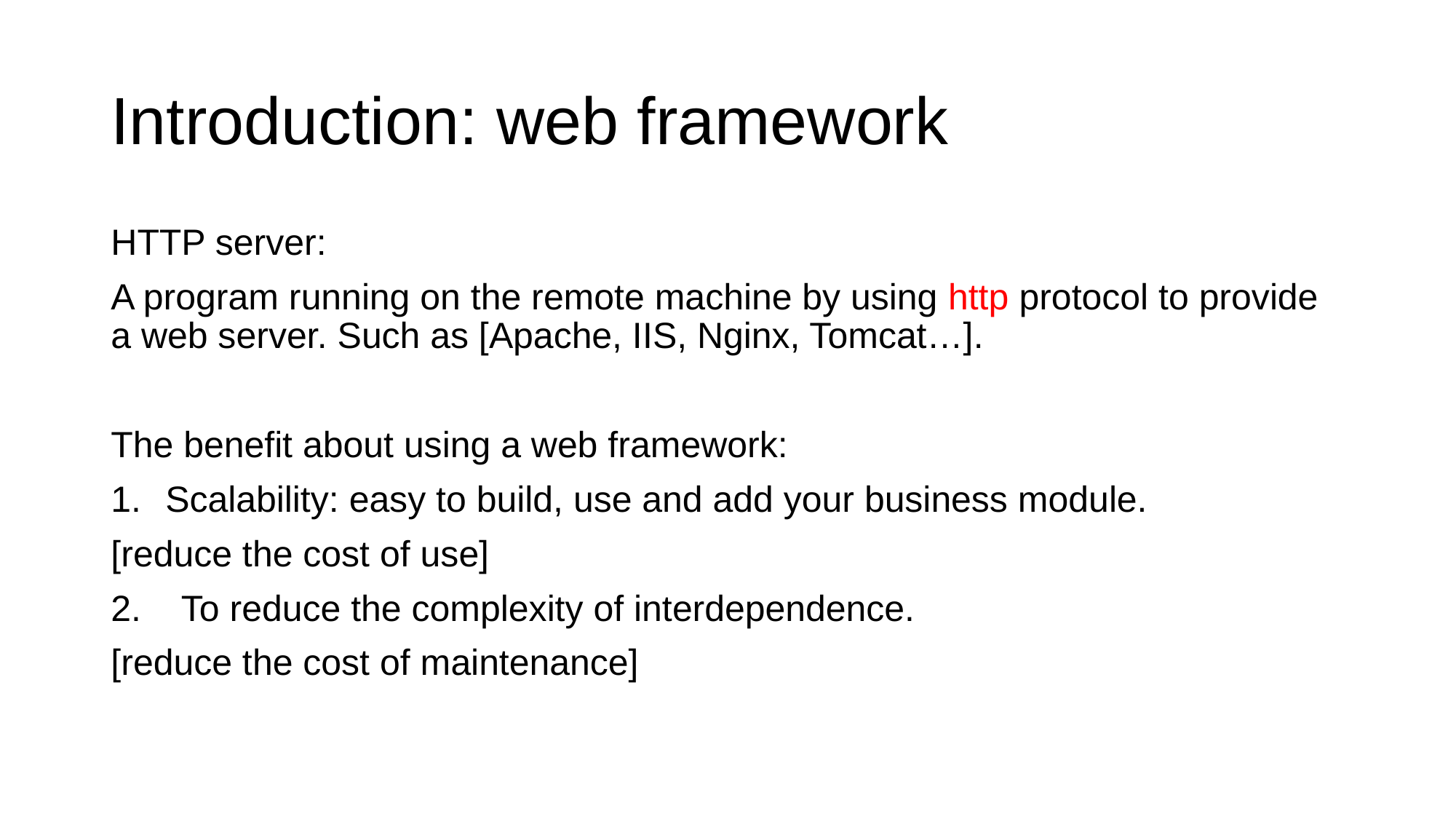

# Introduction: web framework
HTTP server:
A program running on the remote machine by using http protocol to provide a web server. Such as [Apache, IIS, Nginx, Tomcat…].

The benefit about using a web framework:
Scalability: easy to build, use and add your business module.
[reduce the cost of use]
2.    To reduce the complexity of interdependence.
[reduce the cost of maintenance]